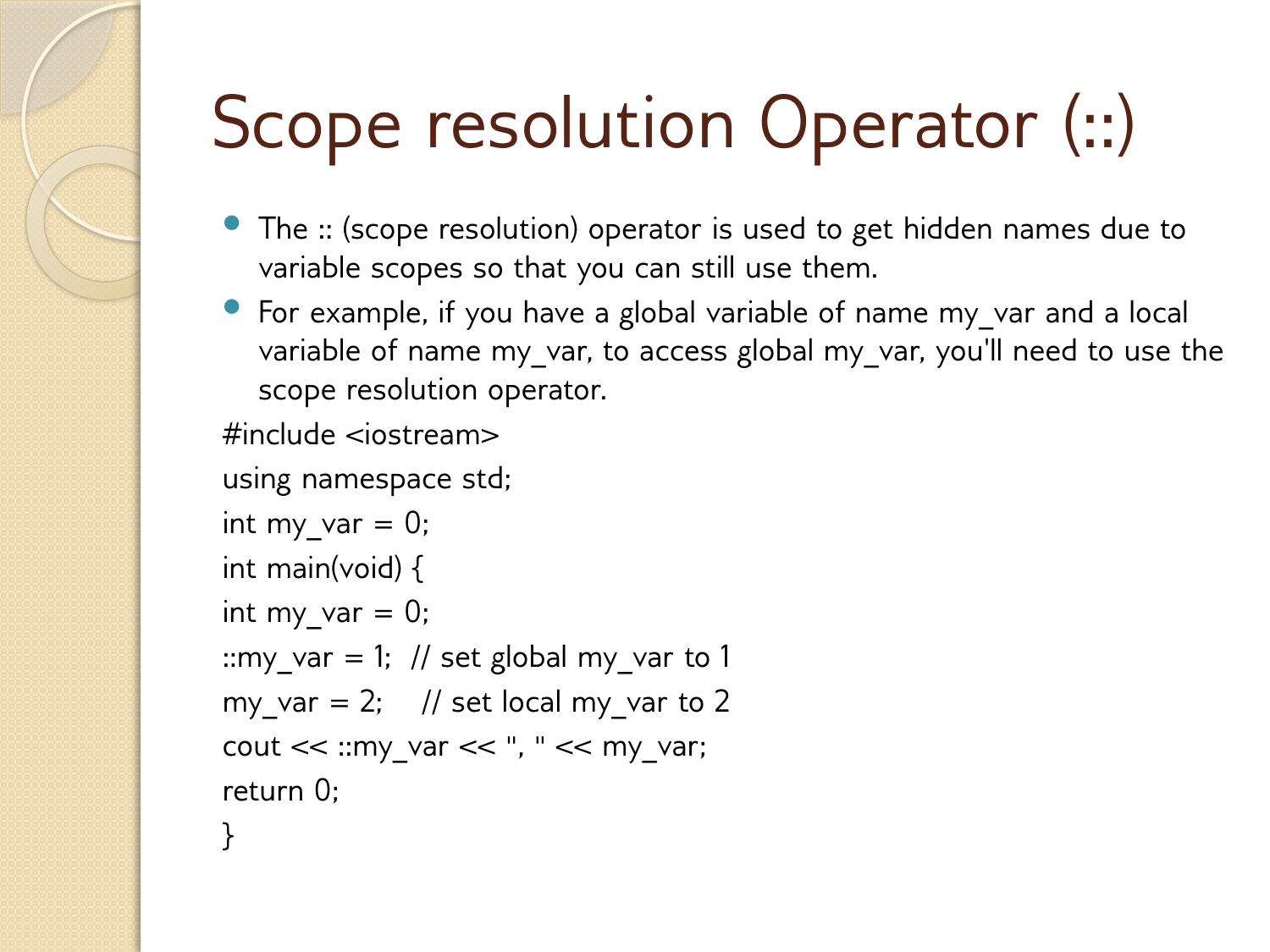

# Scope resolution Operator (::)
The :: (scope resolution) operator is used to get hidden names due to variable scopes so that you can still use them.
For example, if you have a global variable of name my_var and a local variable of name my_var, to access global my_var, you'll need to use the scope resolution operator.
#include <iostream>
using namespace std;
int my_var = 0;
int main(void) {
int my_var = 0;
::my_var = 1;  // set global my_var to 1
my_var = 2;    // set local my_var to 2
cout << ::my_var << ", " << my_var;
return 0;
}